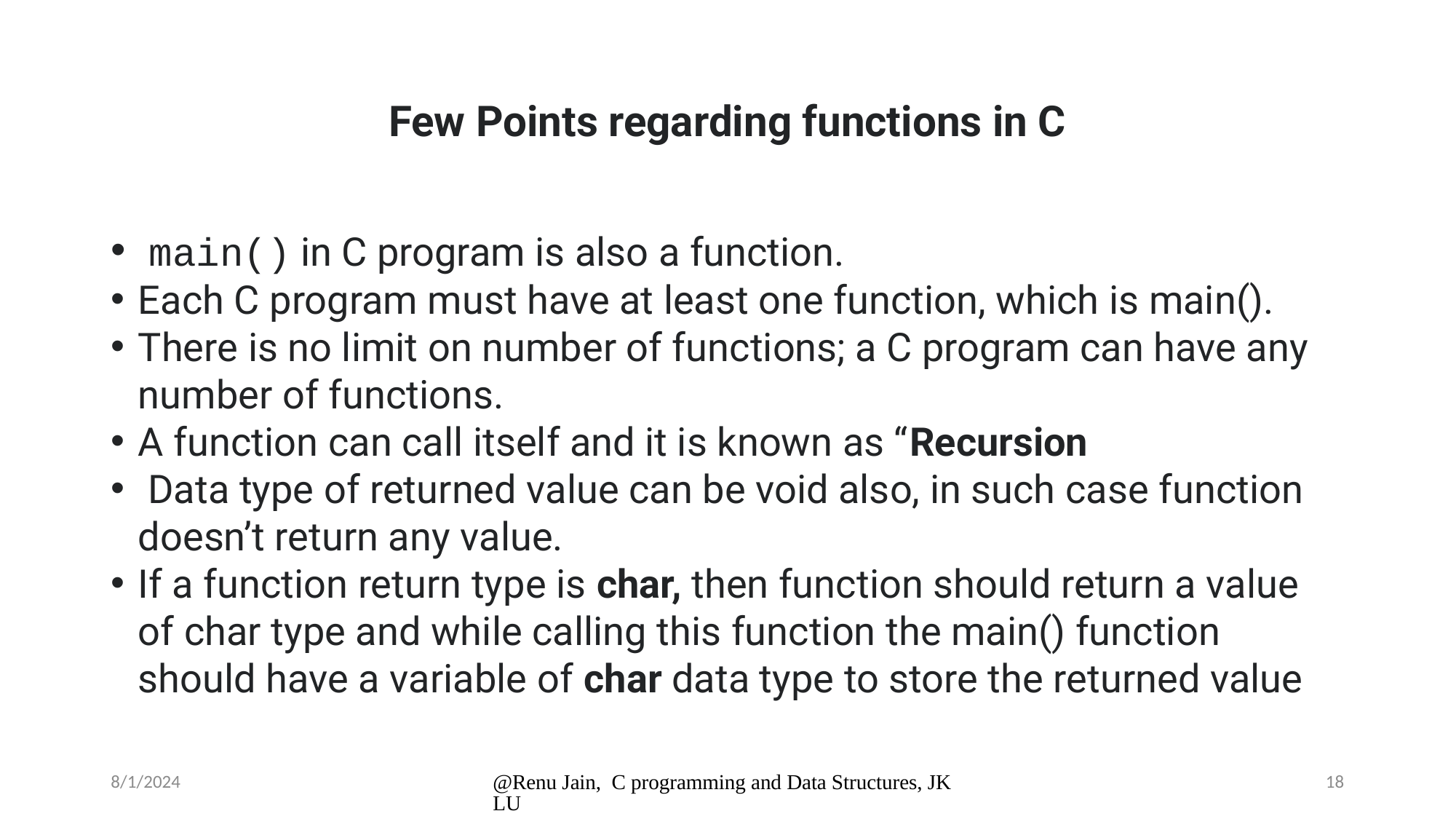

# Few Points regarding functions in C
 main() in C program is also a function.
Each C program must have at least one function, which is main().
There is no limit on number of functions; a C program can have any number of functions.
A function can call itself and it is known as “Recursion
 Data type of returned value can be void also, in such case function doesn’t return any value.
If a function return type is char, then function should return a value of char type and while calling this function the main() function should have a variable of char data type to store the returned value
8/1/2024
@Renu Jain,  C programming and Data Structures, JKLU
18